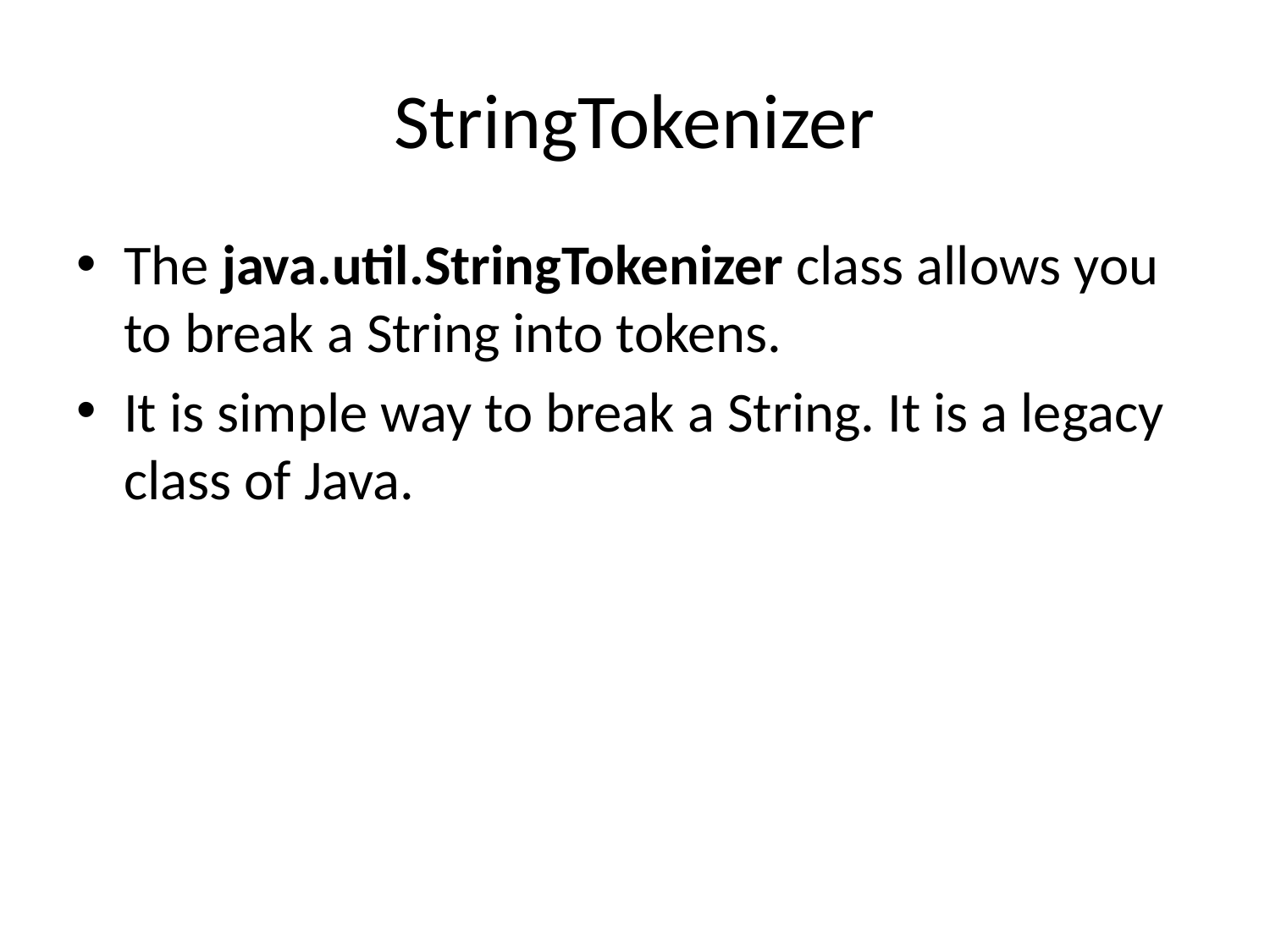

# StringTokenizer
The java.util.StringTokenizer class allows you to break a String into tokens.
It is simple way to break a String. It is a legacy class of Java.